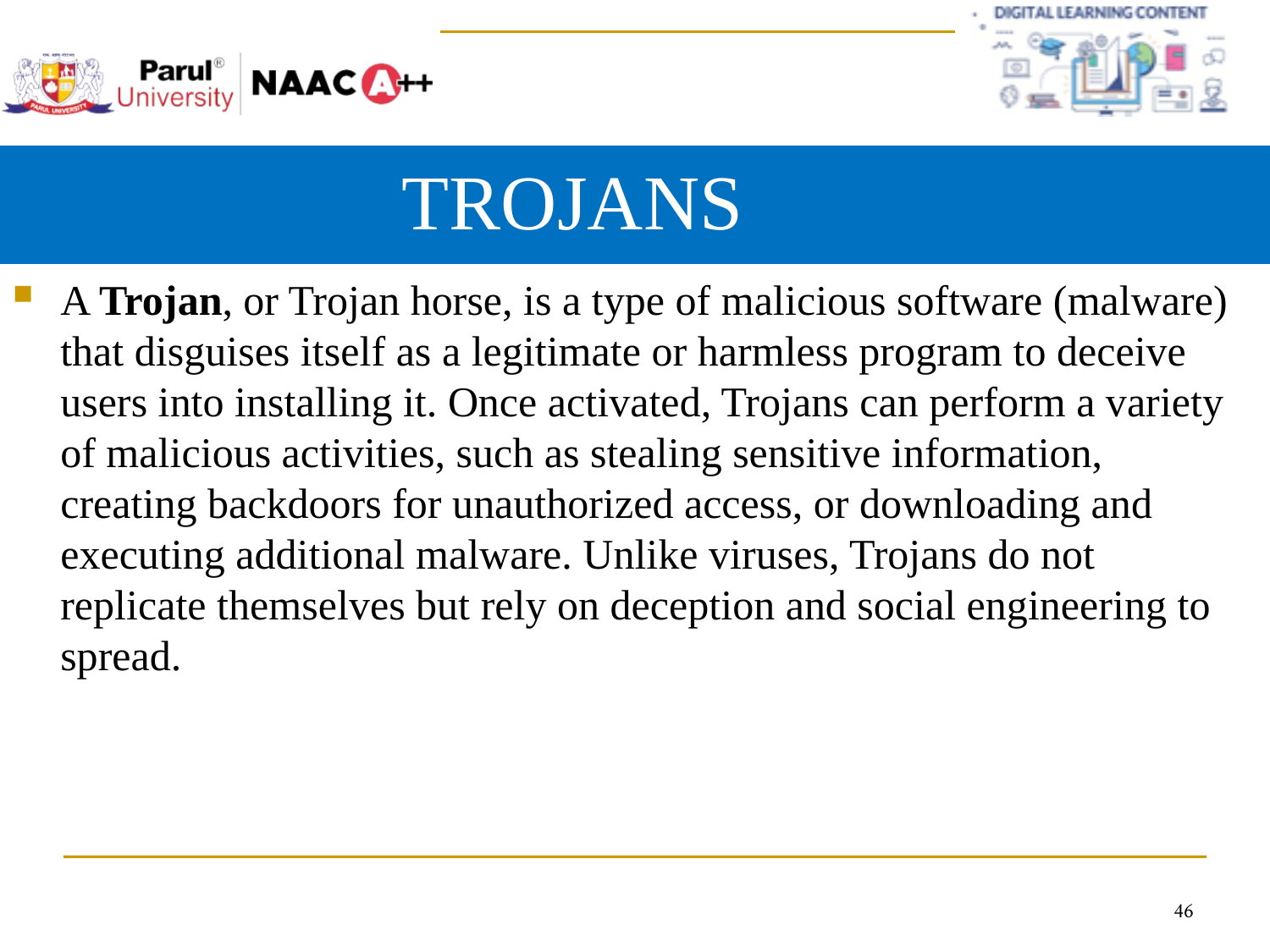

# TROJANS
A Trojan, or Trojan horse, is a type of malicious software (malware) that disguises itself as a legitimate or harmless program to deceive users into installing it. Once activated, Trojans can perform a variety of malicious activities, such as stealing sensitive information, creating backdoors for unauthorized access, or downloading and executing additional malware. Unlike viruses, Trojans do not replicate themselves but rely on deception and social engineering to spread.

46